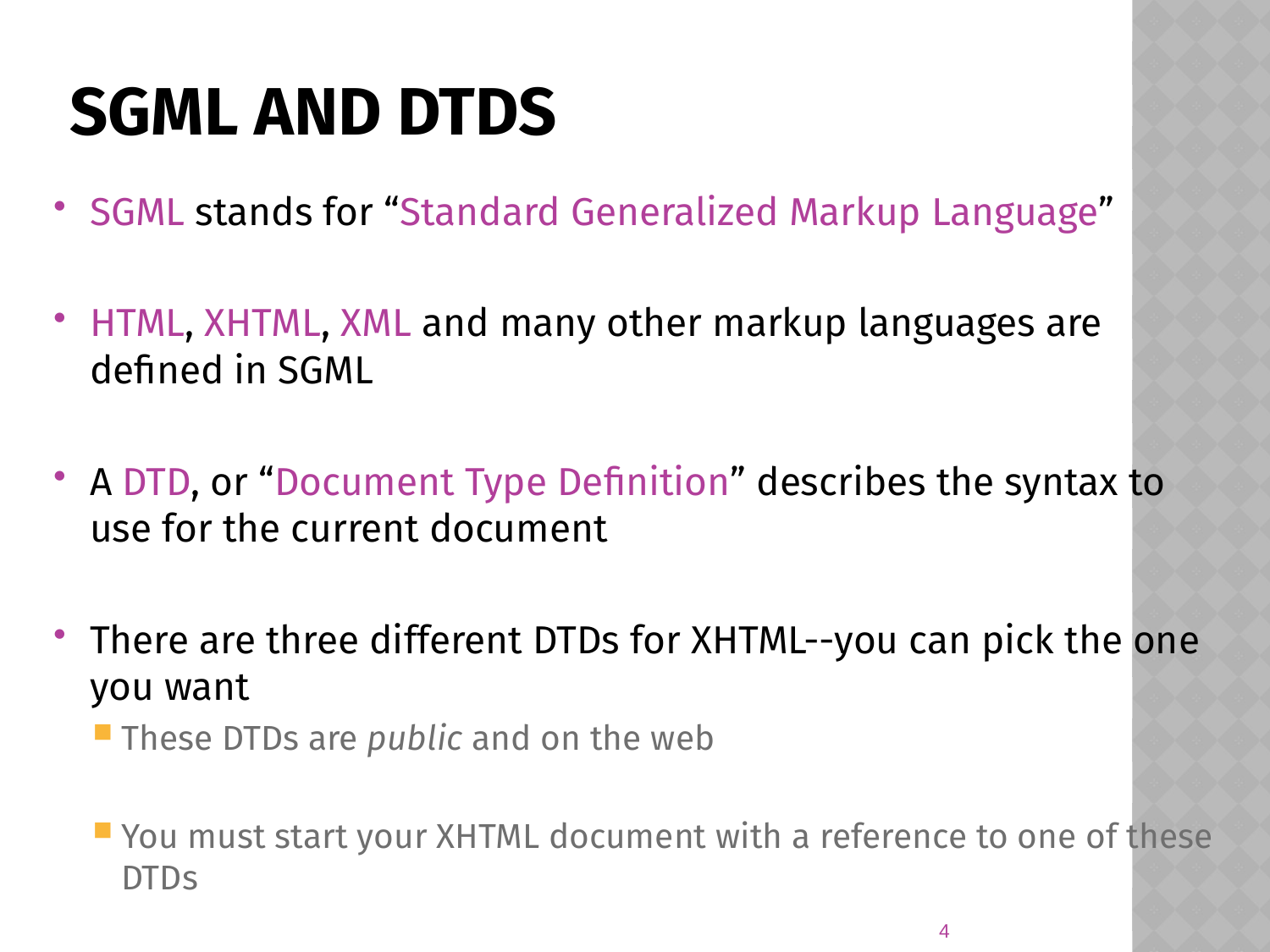

# SGML and DTDs
SGML stands for “Standard Generalized Markup Language”

HTML, XHTML, XML and many other markup languages are defined in SGML

A DTD, or “Document Type Definition” describes the syntax to use for the current document

There are three different DTDs for XHTML--you can pick the one you want
These DTDs are public and on the web

You must start your XHTML document with a reference to one of these DTDs
4